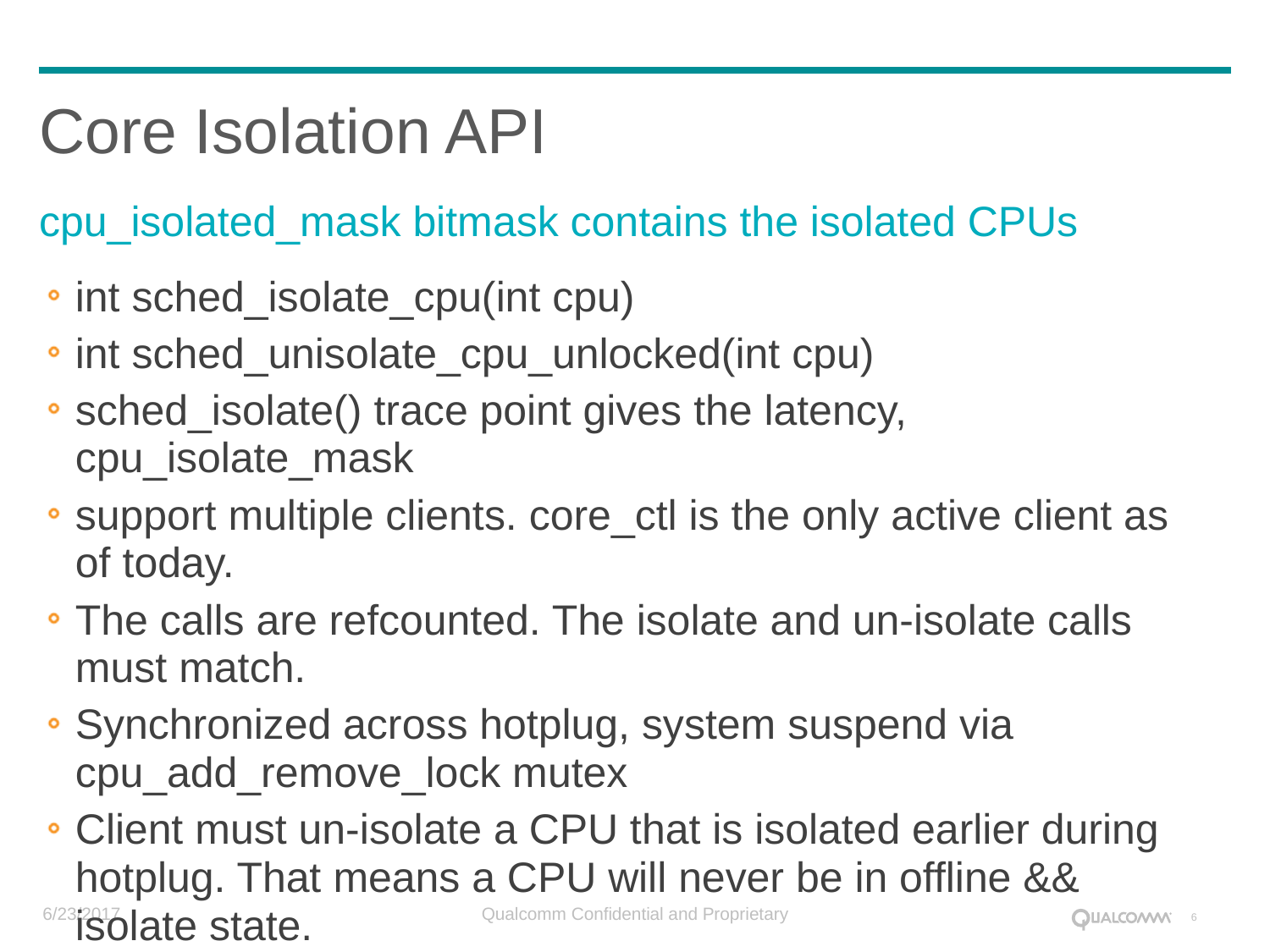

# Core Isolation API
cpu_isolated_mask bitmask contains the isolated CPUs
int sched_isolate_cpu(int cpu)
int sched_unisolate_cpu_unlocked(int cpu)
sched_isolate() trace point gives the latency, cpu_isolate_mask
support multiple clients. core_ctl is the only active client as of today.
The calls are refcounted. The isolate and un-isolate calls must match.
Synchronized across hotplug, system suspend via cpu_add_remove_lock mutex
Client must un-isolate a CPU that is isolated earlier during hotplug. That means a CPU will never be in offline && isolate state.
/sys/devices/system/cpu/cpuX/isolate indicates the state of the CPU.